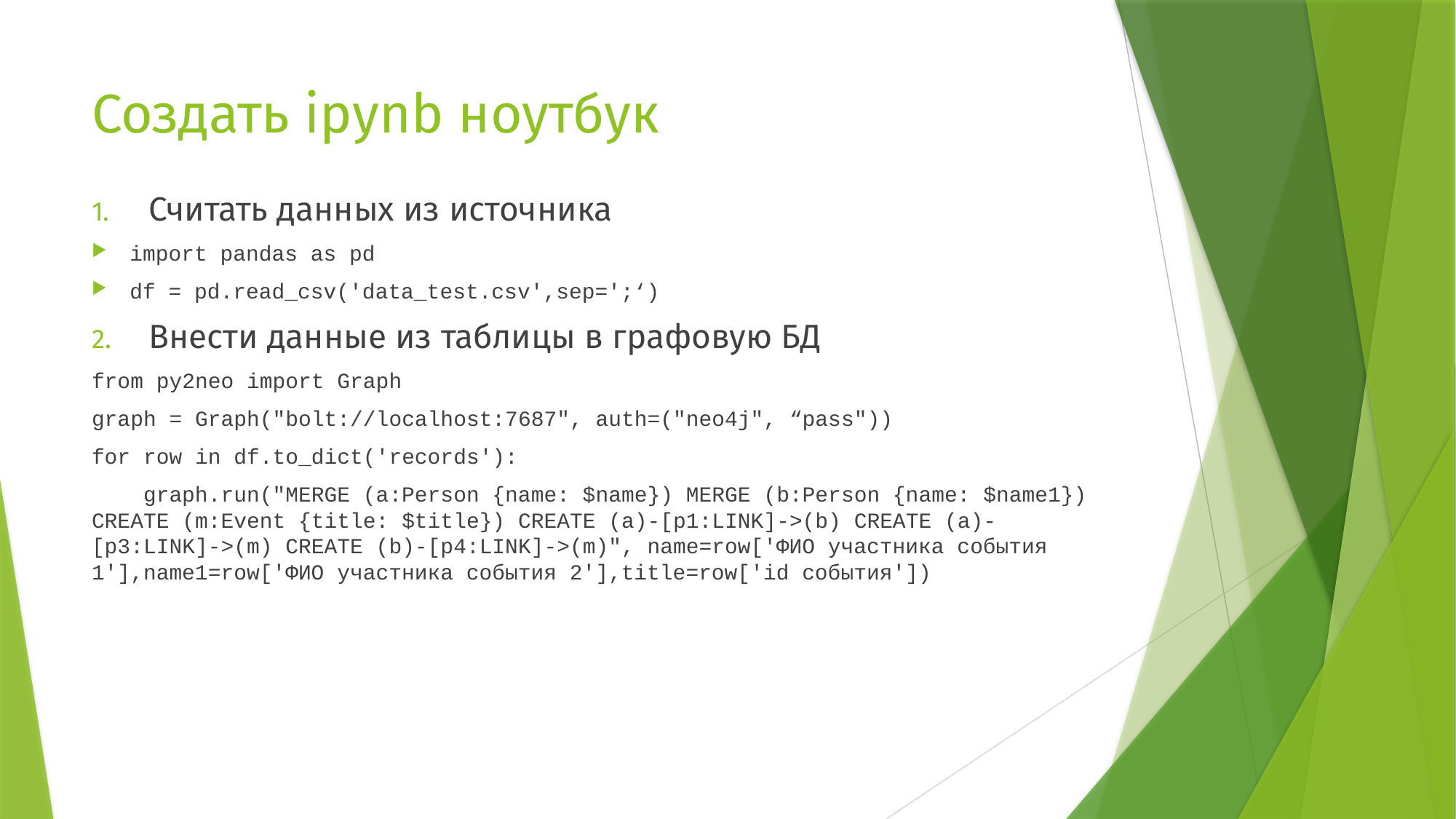

# Создать ipynb ноутбук
Считать данных из источника
import pandas as pd
df = pd.read_csv('data_test.csv',sep=';‘)
Внести данные из таблицы в графовую БД
from py2neo import Graph
graph = Graph("bolt://localhost:7687", auth=("neo4j", “pass"))
for row in df.to_dict('records'):
    graph.run("MERGE (a:Person {name: $name}) MERGE (b:Person {name: $name1}) CREATE (m:Event {title: $title}) CREATE (a)-[p1:LINK]->(b) CREATE (a)-[p3:LINK]->(m) CREATE (b)-[p4:LINK]->(m)", name=row['ФИО участника события 1'],name1=row['ФИО участника события 2'],title=row['id события'])